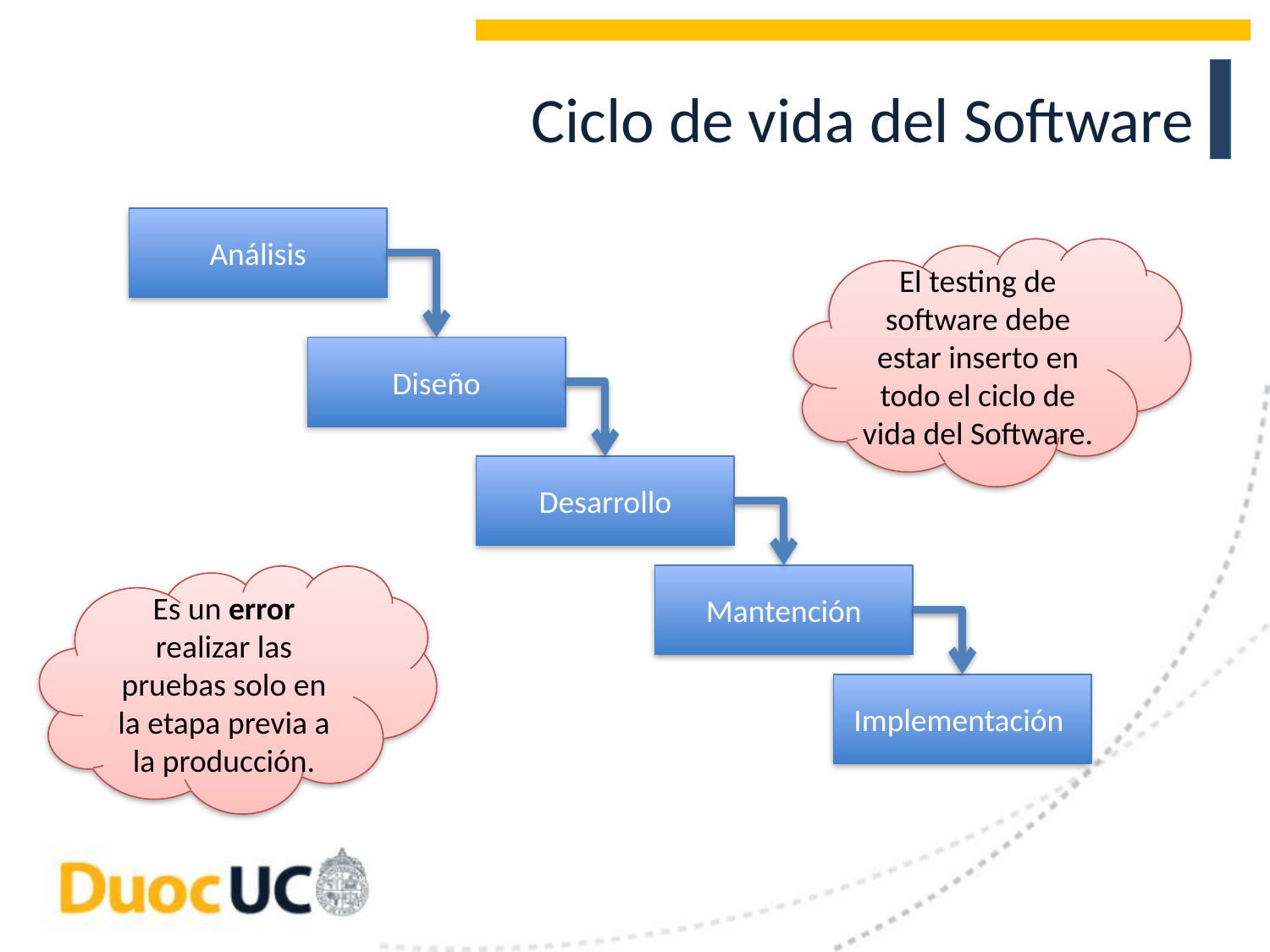

# Ciclo de vida del Software
Análisis
Diseño
Desarrollo
Mantención
Implementación
El testing de software debe estar inserto en todo el ciclo de vida del Software.
Es un error realizar las pruebas solo en la etapa previa a la producción.